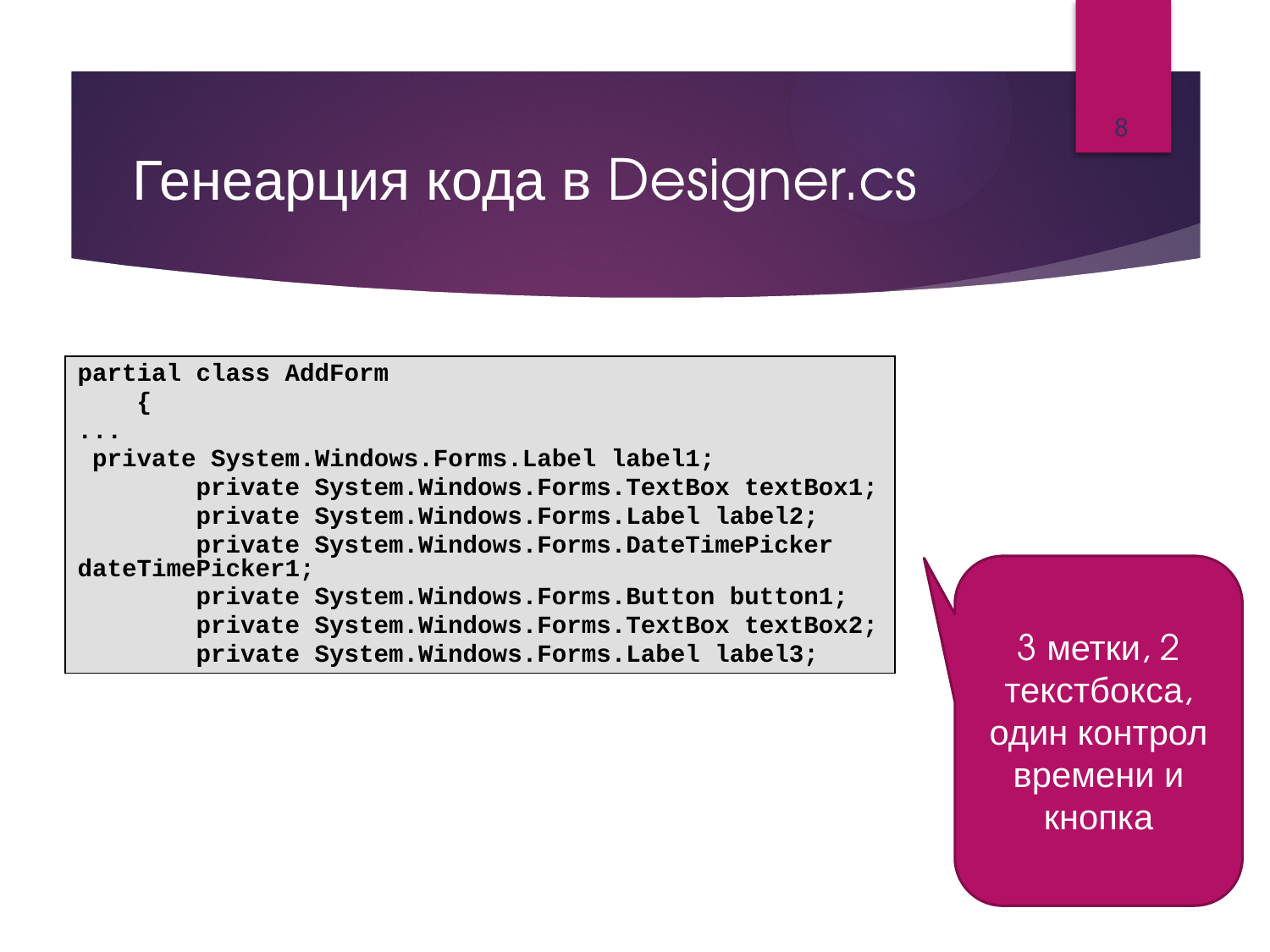

8
# Генеарция кода в Designer.cs
partial class AddForm
    {
...
 private System.Windows.Forms.Label label1;
        private System.Windows.Forms.TextBox textBox1;
        private System.Windows.Forms.Label label2;
        private System.Windows.Forms.DateTimePicker dateTimePicker1;
        private System.Windows.Forms.Button button1;
        private System.Windows.Forms.TextBox textBox2;
        private System.Windows.Forms.Label label3;
3 метки, 2 текстбокса, один контрол времени и кнопка